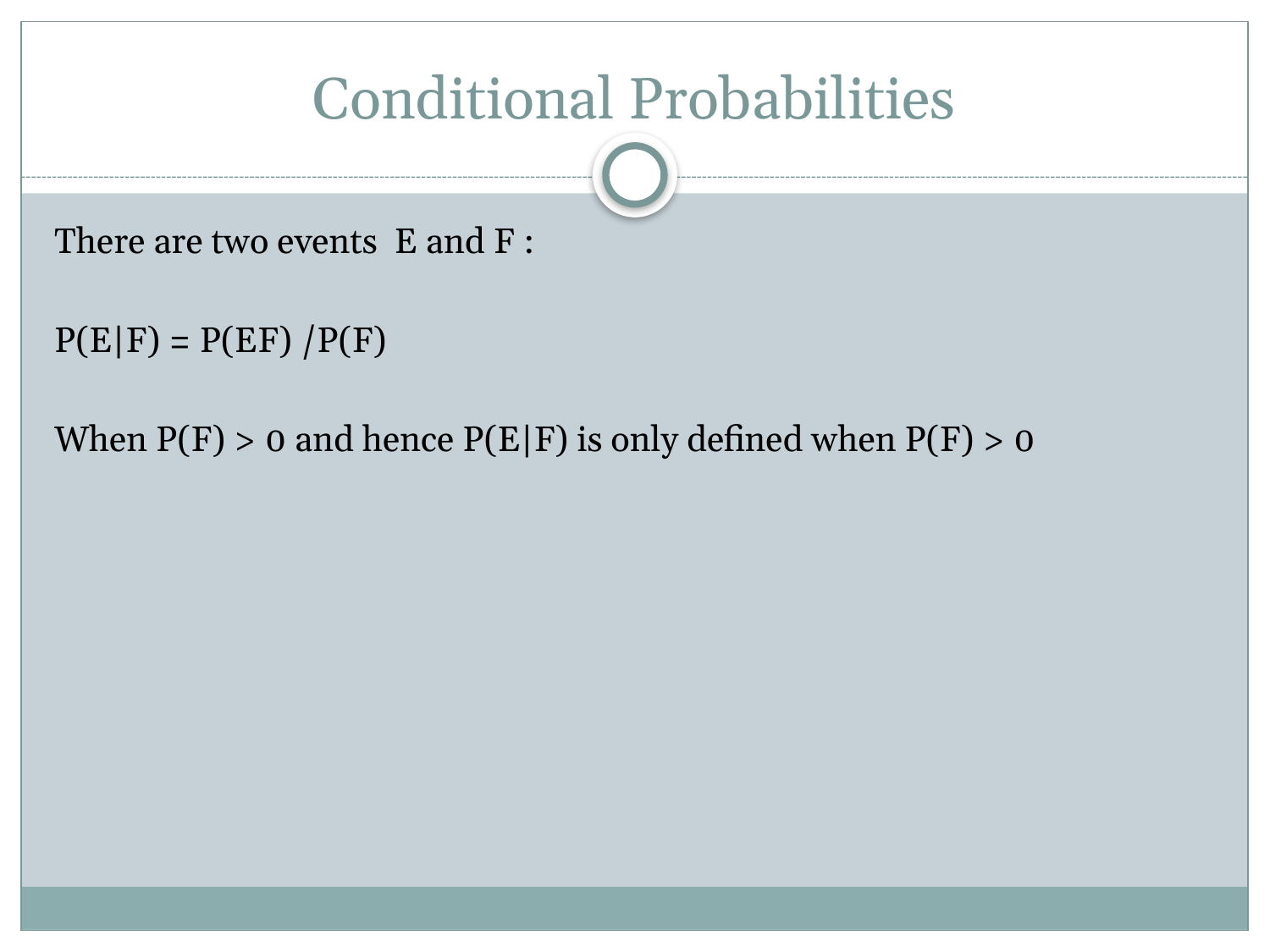

# Conditional Probabilities
There are two events  E and F :

P(E|F) = P(EF) /P(F)

When P(F) > 0 and hence P(E|F) is only defined when P(F) > 0